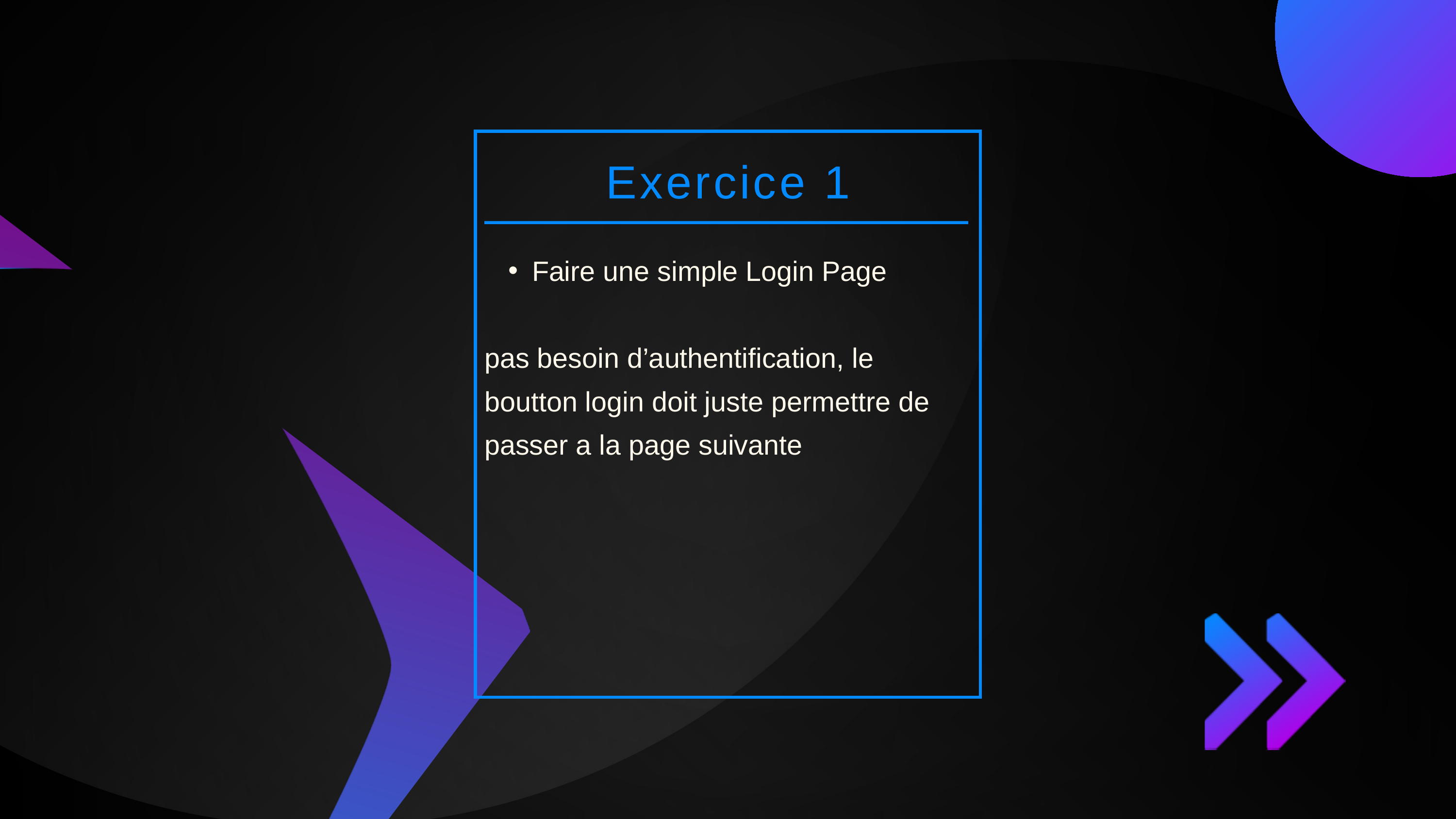

Exercice 1

Faire une simple Login Page

pas besoin d’authentification, le boutton login doit juste permettre de passer a la page suivante